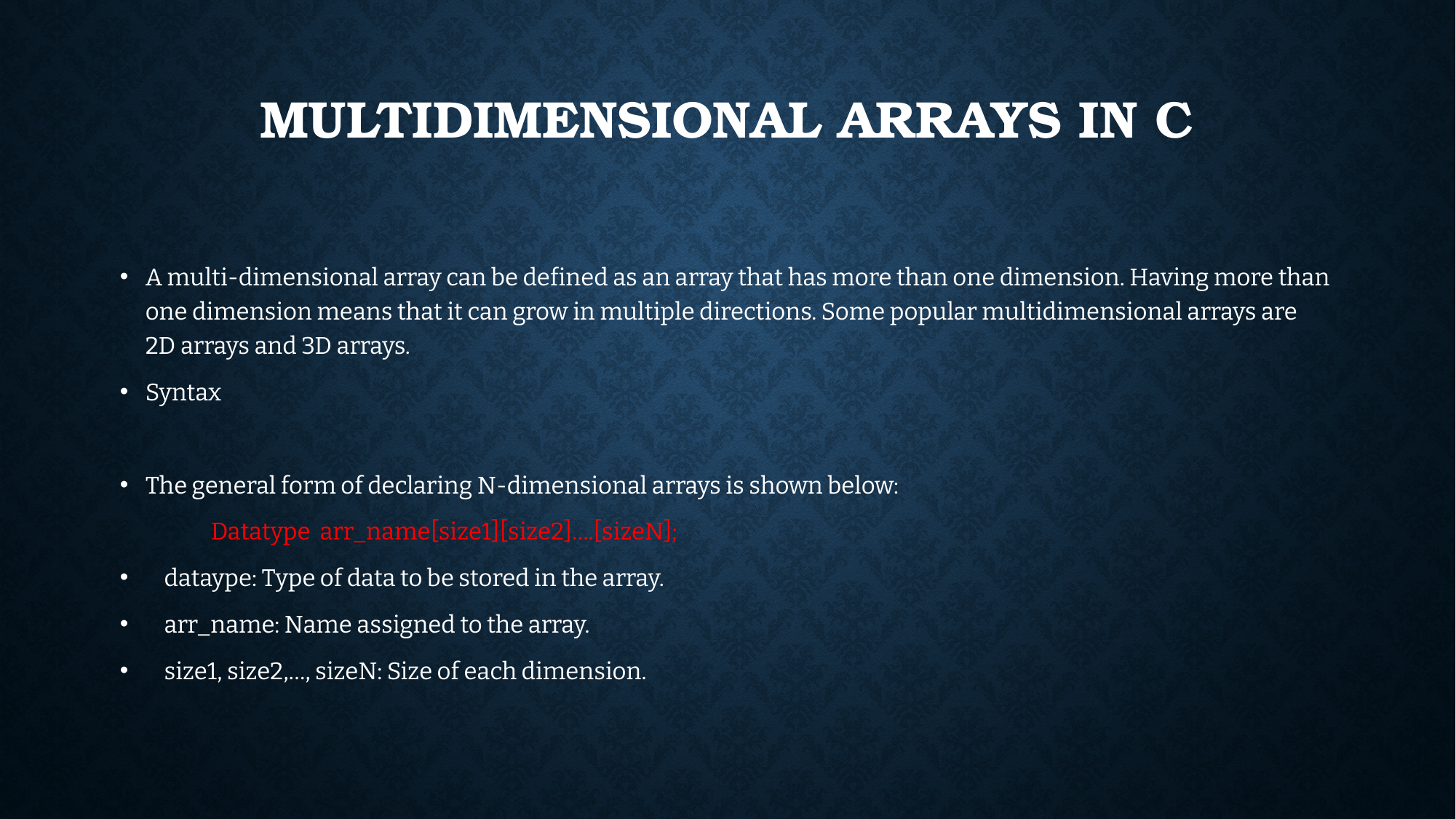

# Multidimensional Arrays in C
A multi-dimensional array can be defined as an array that has more than one dimension. Having more than one dimension means that it can grow in multiple directions. Some popular multidimensional arrays are 2D arrays and 3D arrays.
Syntax

The general form of declaring N-dimensional arrays is shown below:
	 Datatype  arr_name[size1][size2]….[sizeN];
    dataype: Type of data to be stored in the array.
    arr_name: Name assigned to the array.
    size1, size2,…, sizeN: Size of each dimension.